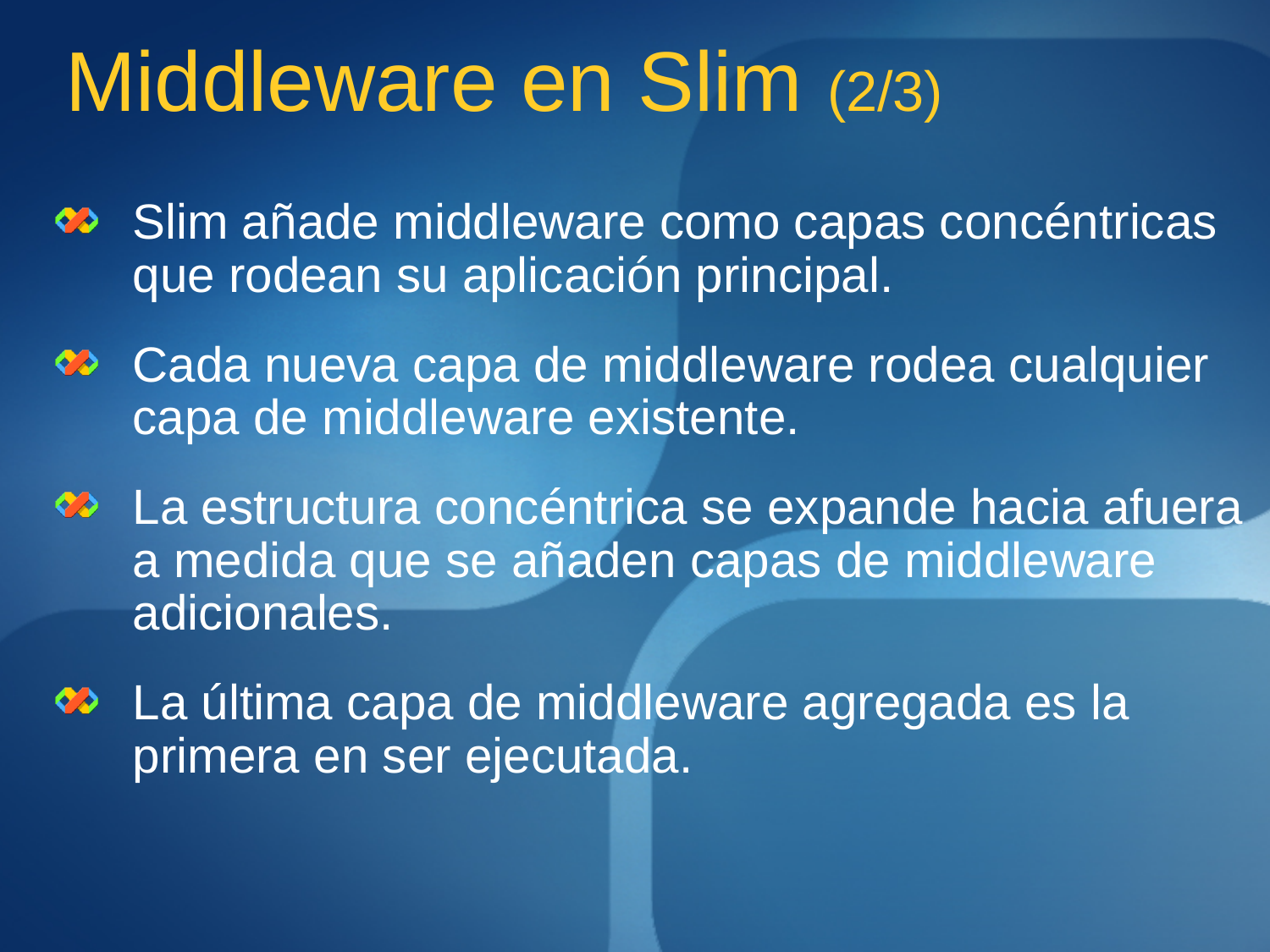

# Middleware en Slim (2/3)
Slim añade middleware como capas concéntricas que rodean su aplicación principal.

Cada nueva capa de middleware rodea cualquier capa de middleware existente.

La estructura concéntrica se expande hacia afuera a medida que se añaden capas de middleware adicionales.

La última capa de middleware agregada es la primera en ser ejecutada.